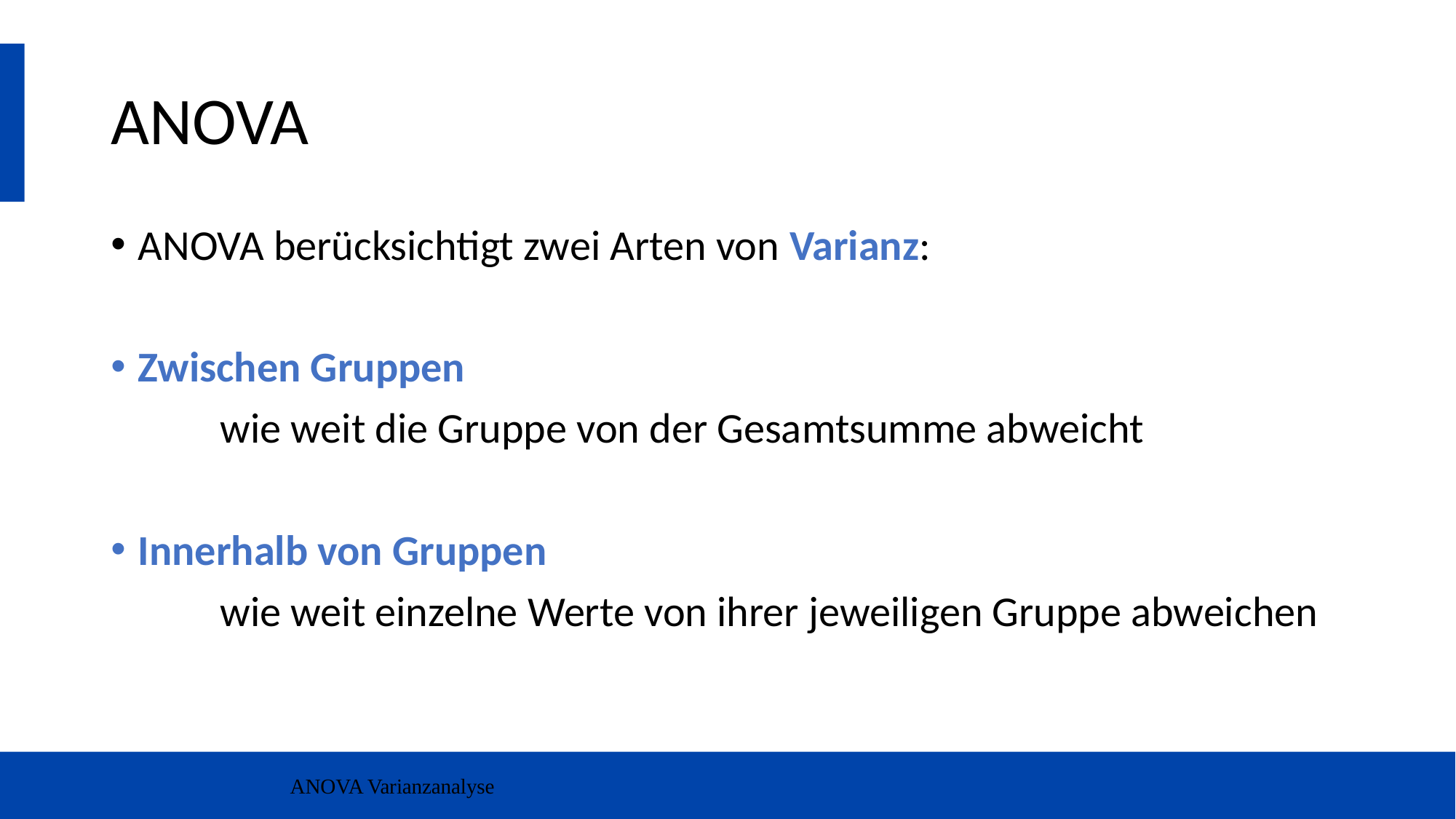

# ANOVA
ANOVA berücksichtigt zwei Arten von Varianz:

Zwischen Gruppen
	wie weit die Gruppe von der Gesamtsumme abweicht

Innerhalb von Gruppen
	wie weit einzelne Werte von ihrer jeweiligen Gruppe abweichen
ANOVA Varianzanalyse